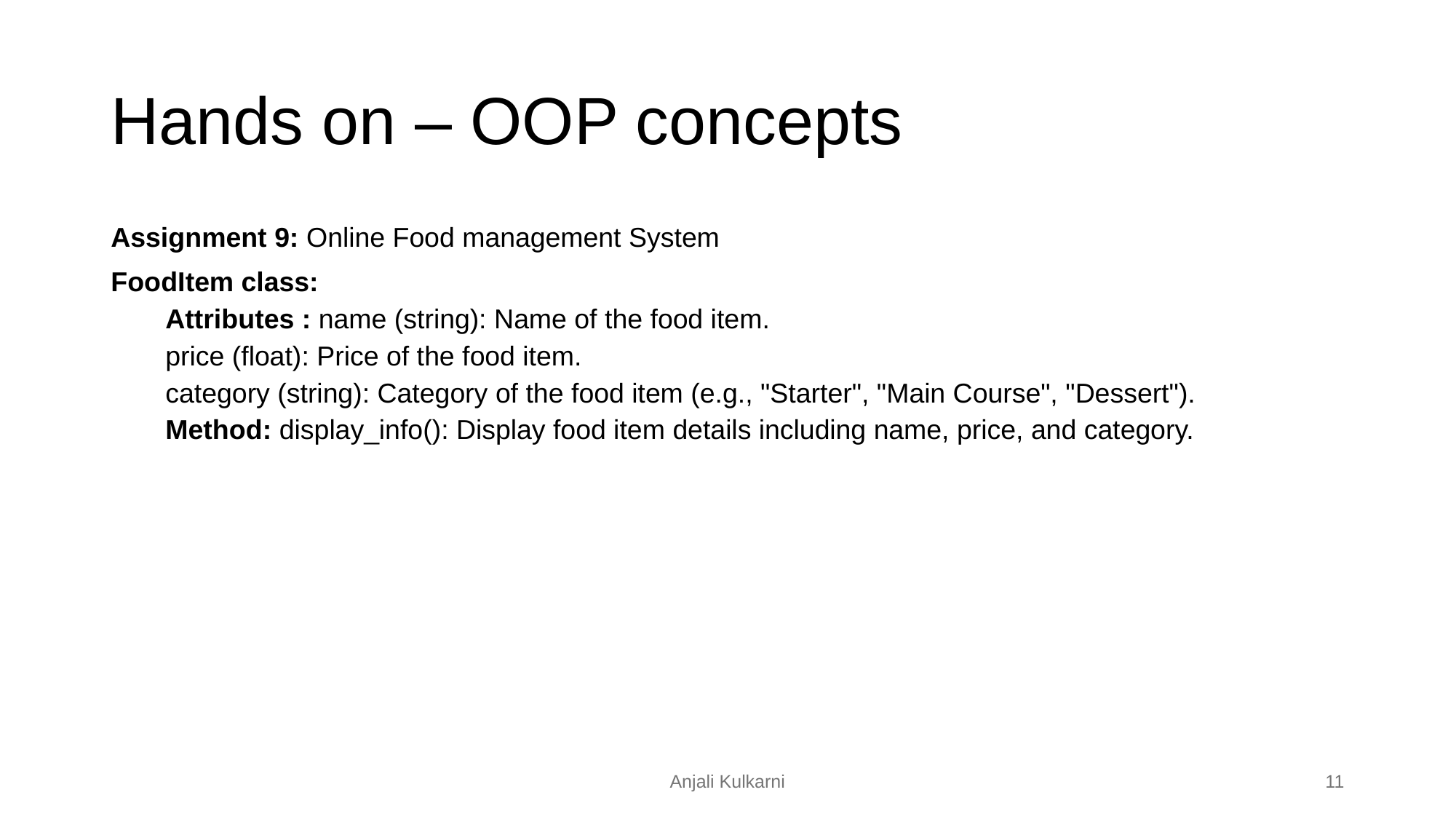

# Hands on – OOP concepts
Assignment 9: Online Food management System
FoodItem class:
Attributes : name (string): Name of the food item.
price (float): Price of the food item.
category (string): Category of the food item (e.g., "Starter", "Main Course", "Dessert").
Method: display_info(): Display food item details including name, price, and category.

Anjali Kulkarni
11